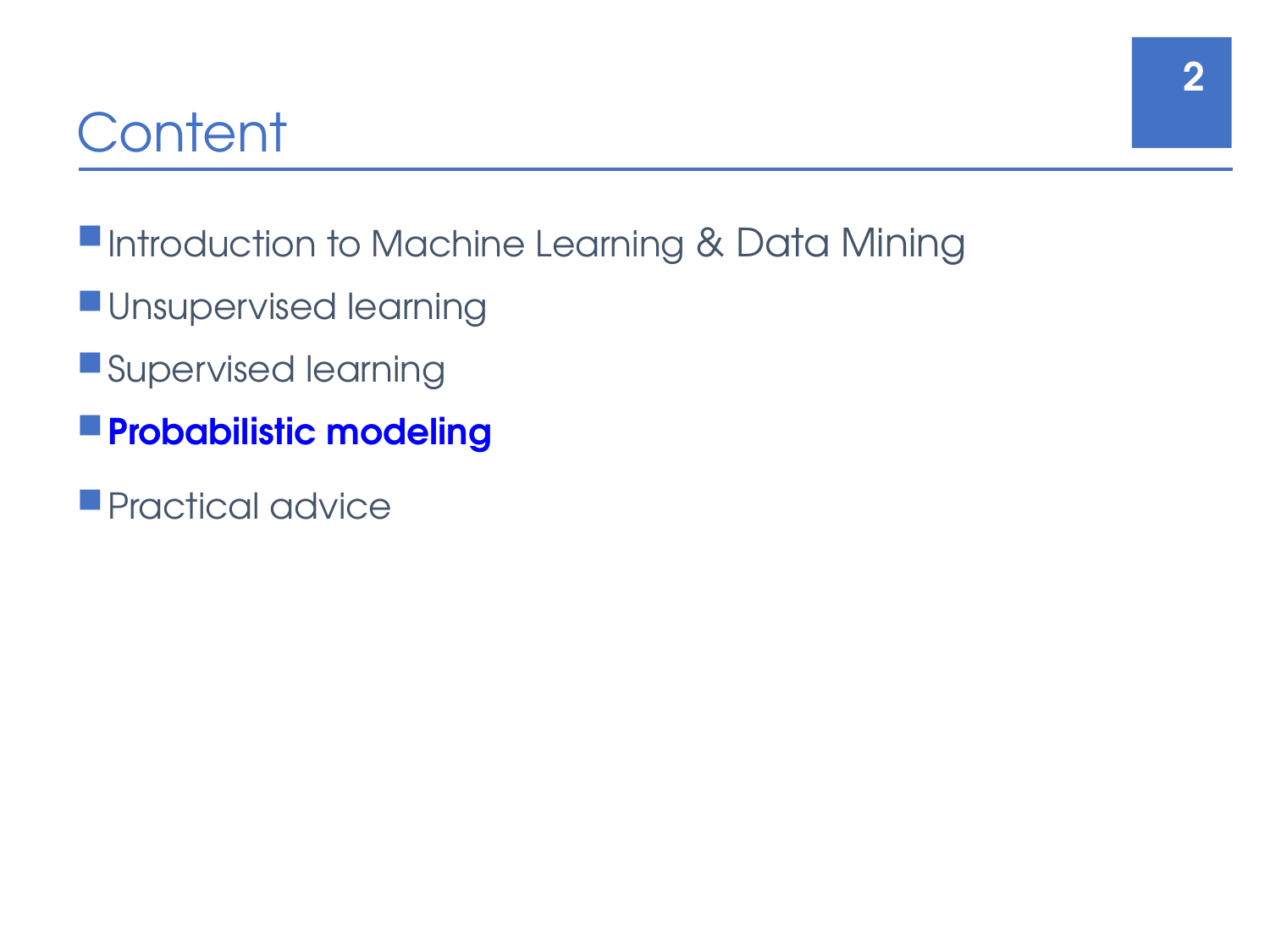

2
# Content

Introduction to Machine Learning & Data Mining
Unsupervised learning
Supervised learning
Probabilistic modeling
Practical advice